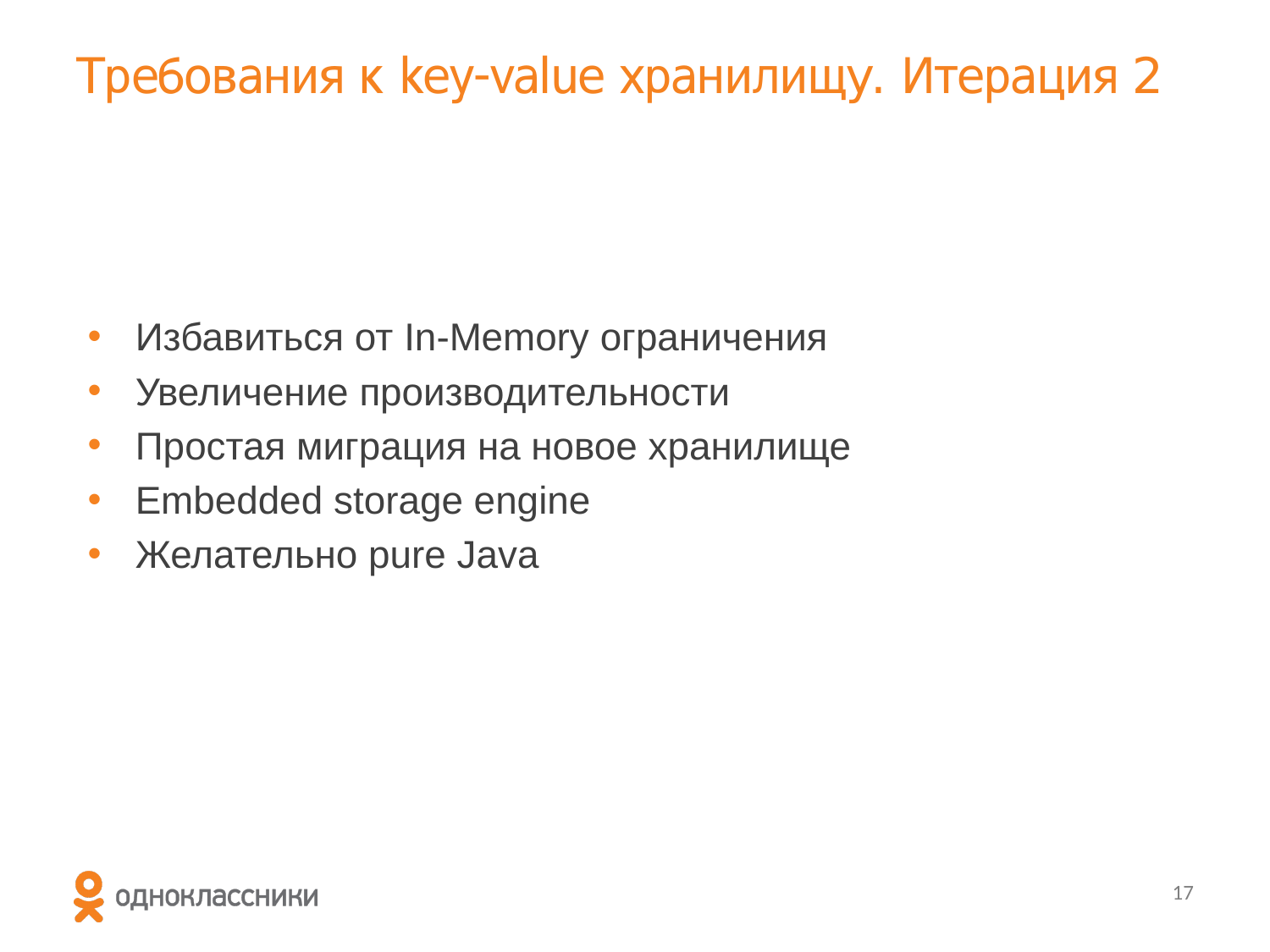

# Требования к key-value хранилищу. Итерация 2
Избавиться от In-Memory ограничения
Увеличение производительности
Простая миграция на новое хранилище
Embedded storage engine
Желательно pure Java
17